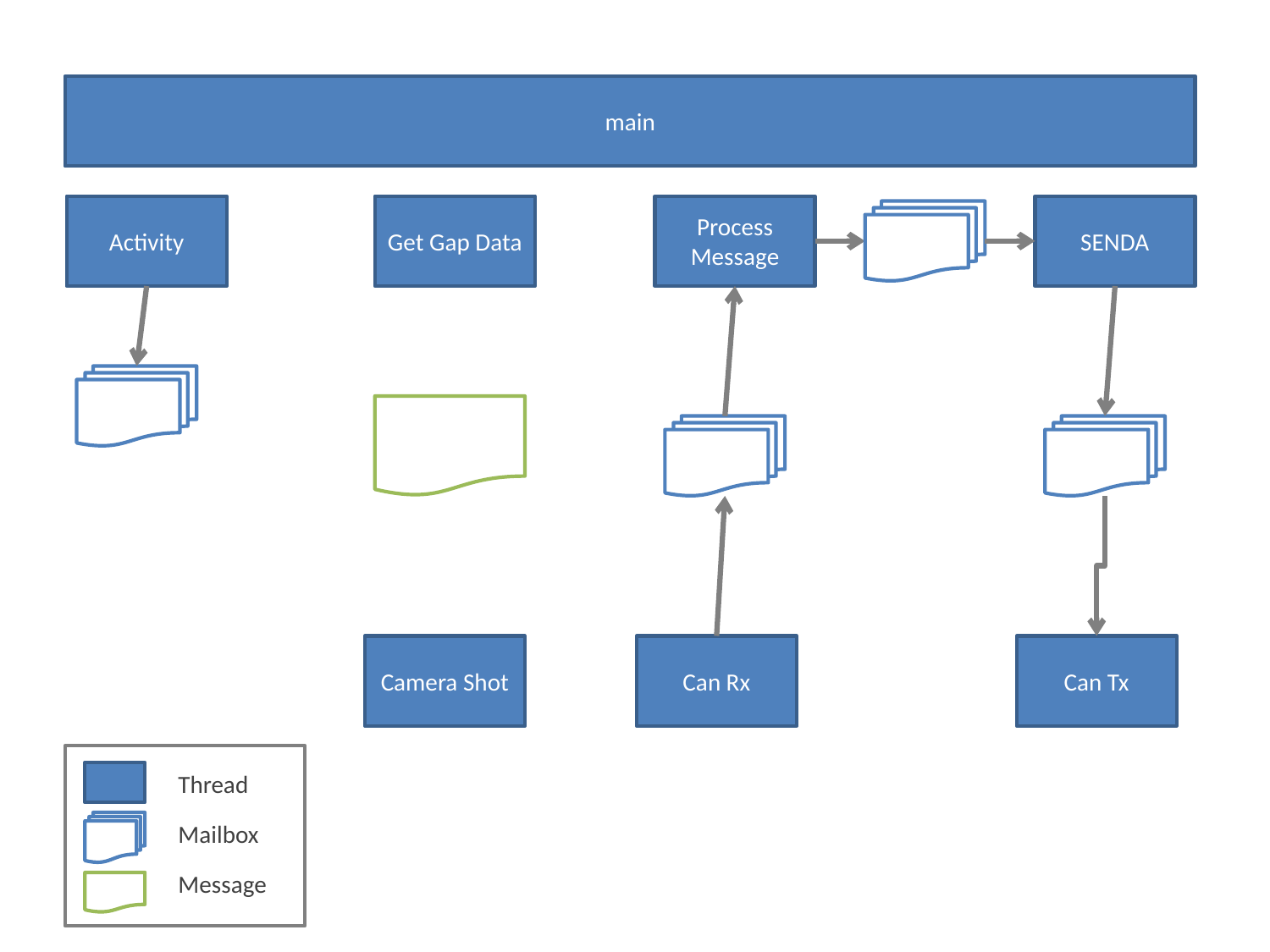

main
Activity
Get Gap Data
Process
Message
SENDA

Camera Shot
Can Rx
Can Tx

Thread

Mailbox
Message